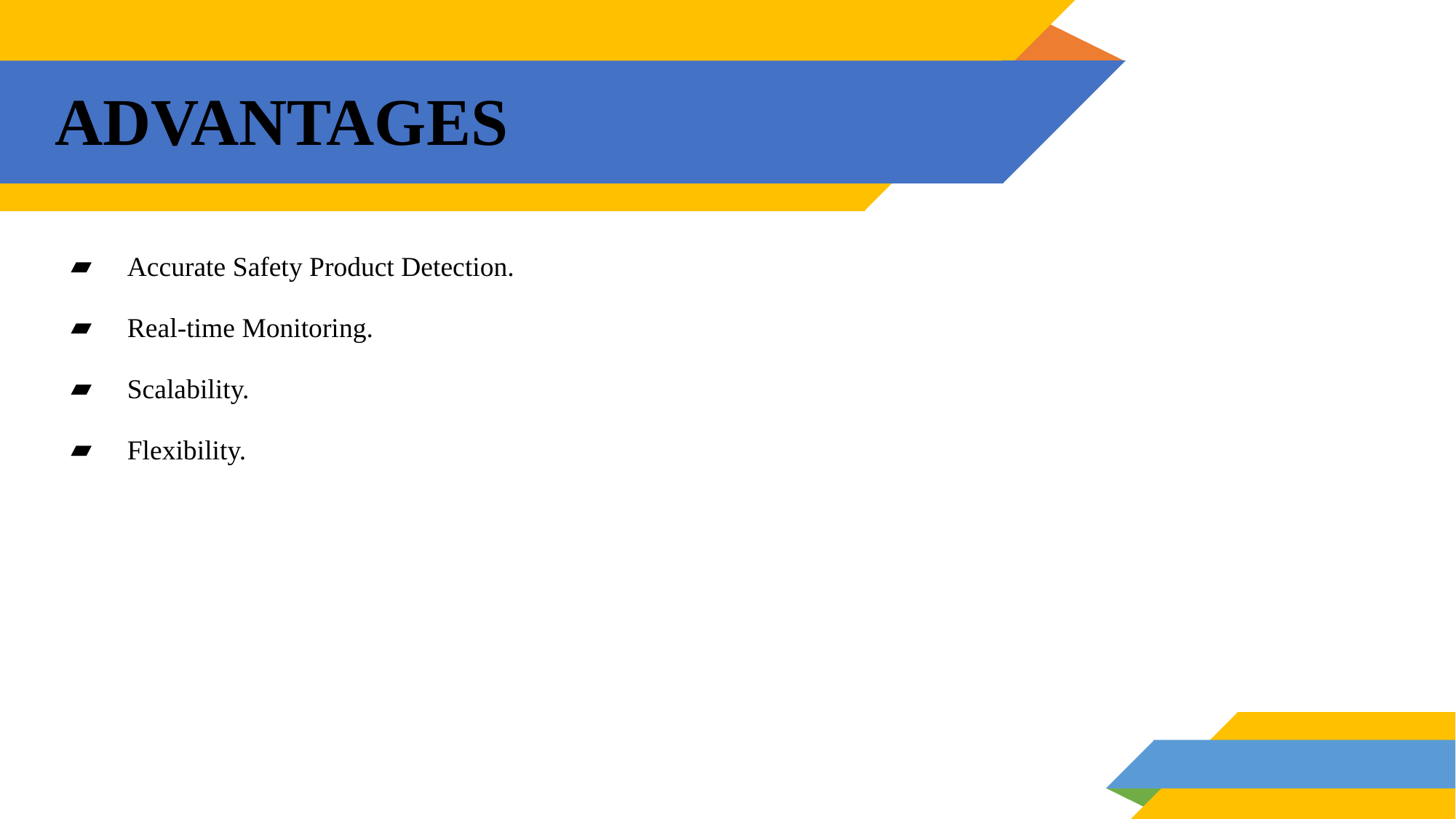

# ADVANTAGES
Accurate Safety Product Detection.
Real-time Monitoring.
Scalability.
Flexibility.

9